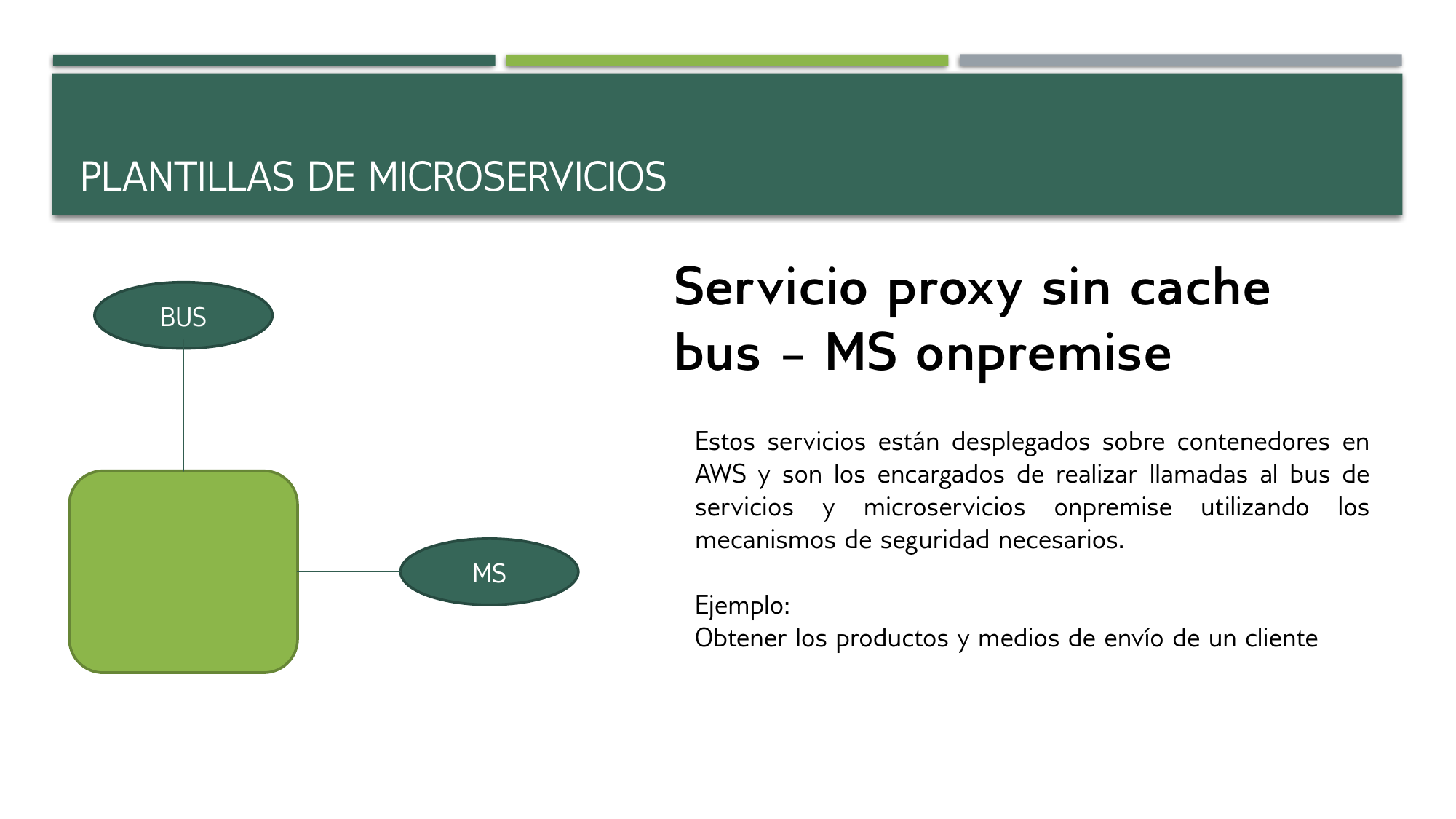

# PLANTILLAS DE MICROSERVICIOS
Servicio proxy sin cache
bus – MS onpremise
BUS

Estos servicios están desplegados sobre contenedores en AWS y son los encargados de realizar llamadas al bus de servicios y microservicios onpremise utilizando los mecanismos de seguridad necesarios.

Ejemplo:
Obtener los productos y medios de envío de un cliente

MS